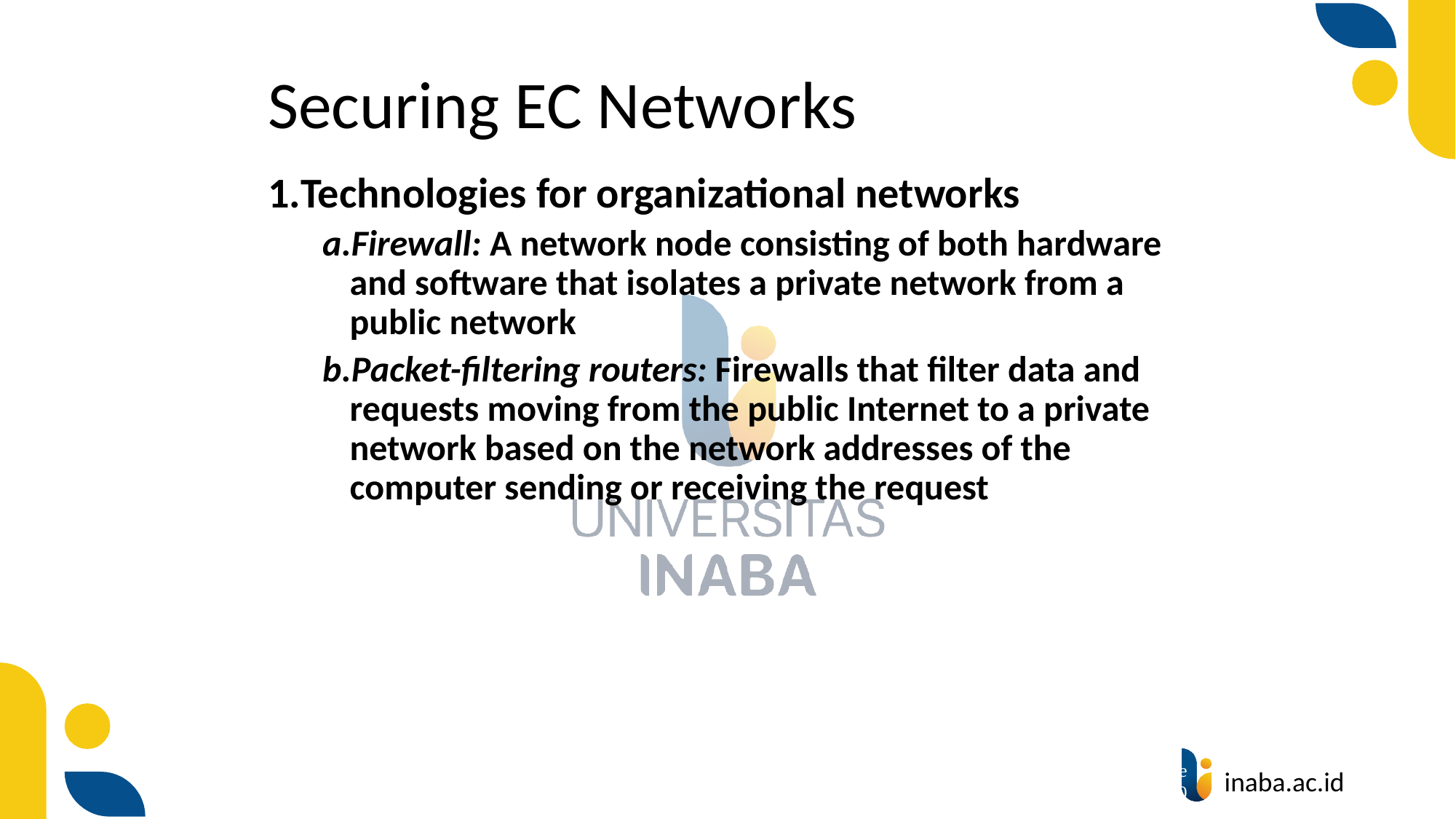

# Securing EC Networks
Technologies for organizational networks
Firewall: A network node consisting of both hardware and software that isolates a private network from a public network
Packet-filtering routers: Firewalls that filter data and requests moving from the public Internet to a private network based on the network addresses of the computer sending or receiving the request
77
© Prentice Hall 2020